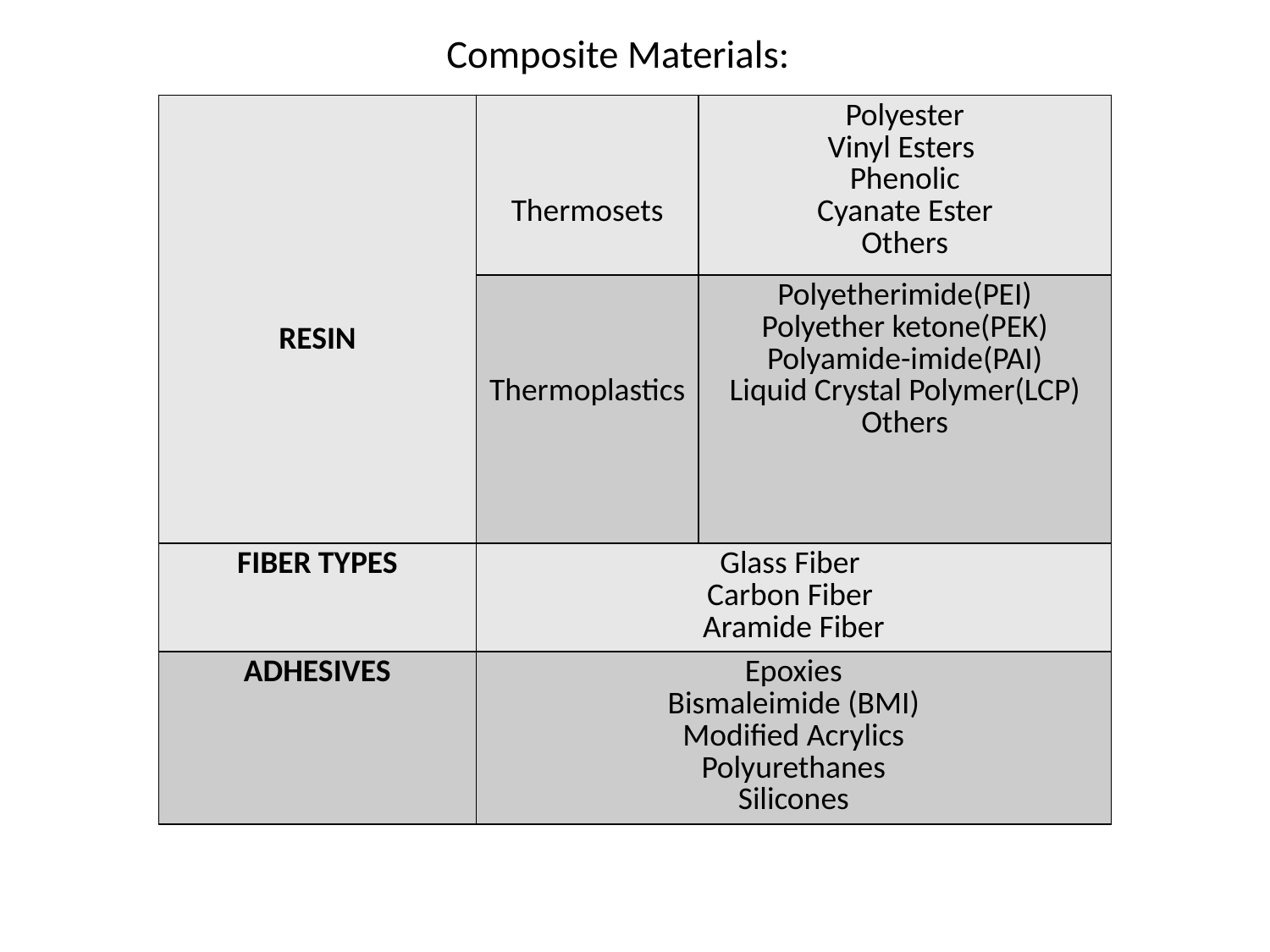

# Composite Materials:
| RESIN | Thermosets | Polyester Vinyl Esters Phenolic Cyanate Ester Others |
| --- | --- | --- |
|  | Thermoplastics | Polyetherimide(PEI) Polyether ketone(PEK) Polyamide-imide(PAI) Liquid Crystal Polymer(LCP) Others |
| FIBER TYPES | Glass Fiber Carbon Fiber Aramide Fiber |  |
| ADHESIVES | Epoxies Bismaleimide (BMI) Modified Acrylics Polyurethanes Silicones |  |